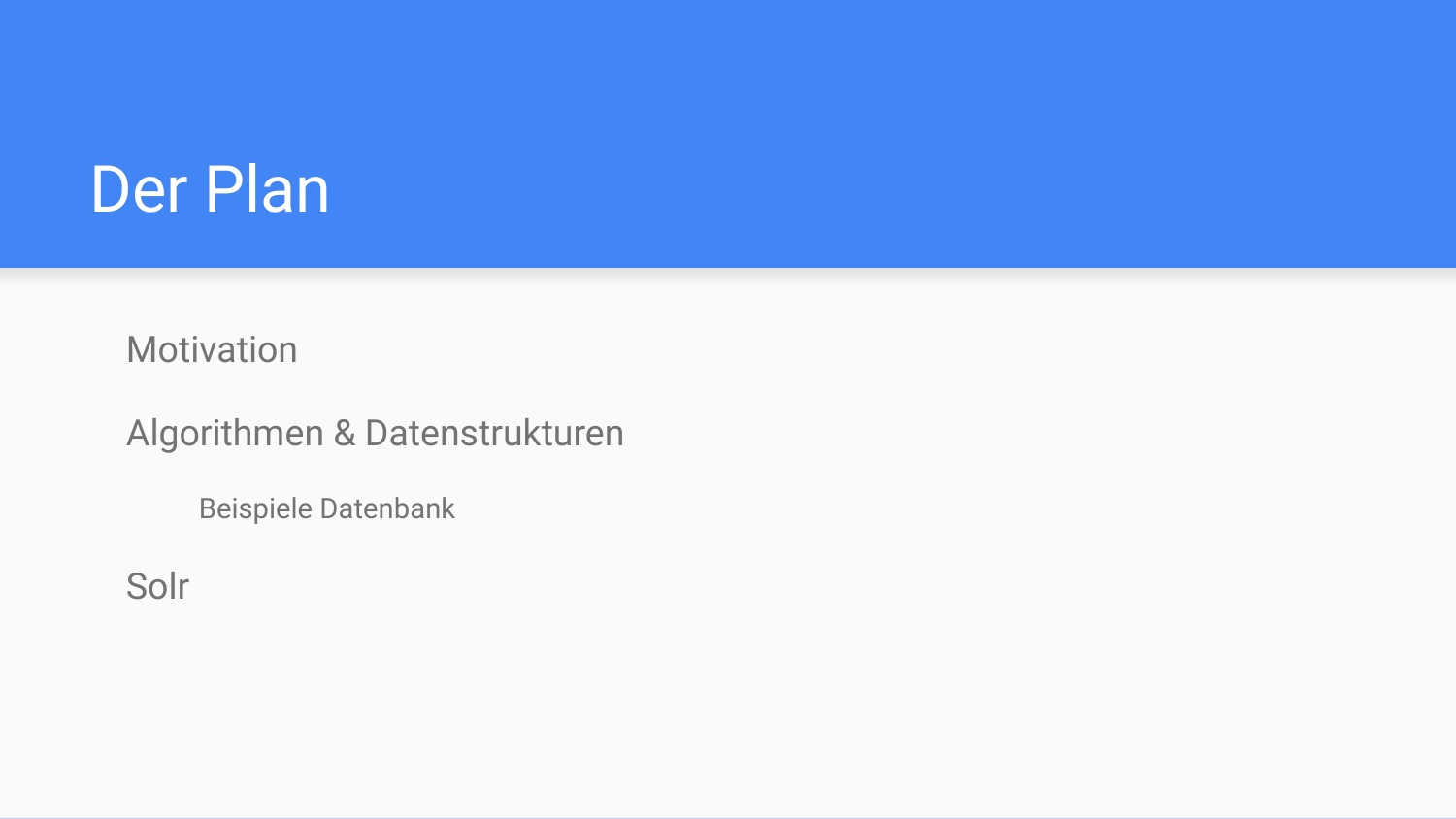

# Der Plan
Motivation
Algorithmen & Datenstrukturen
Beispiele Datenbank
Solr